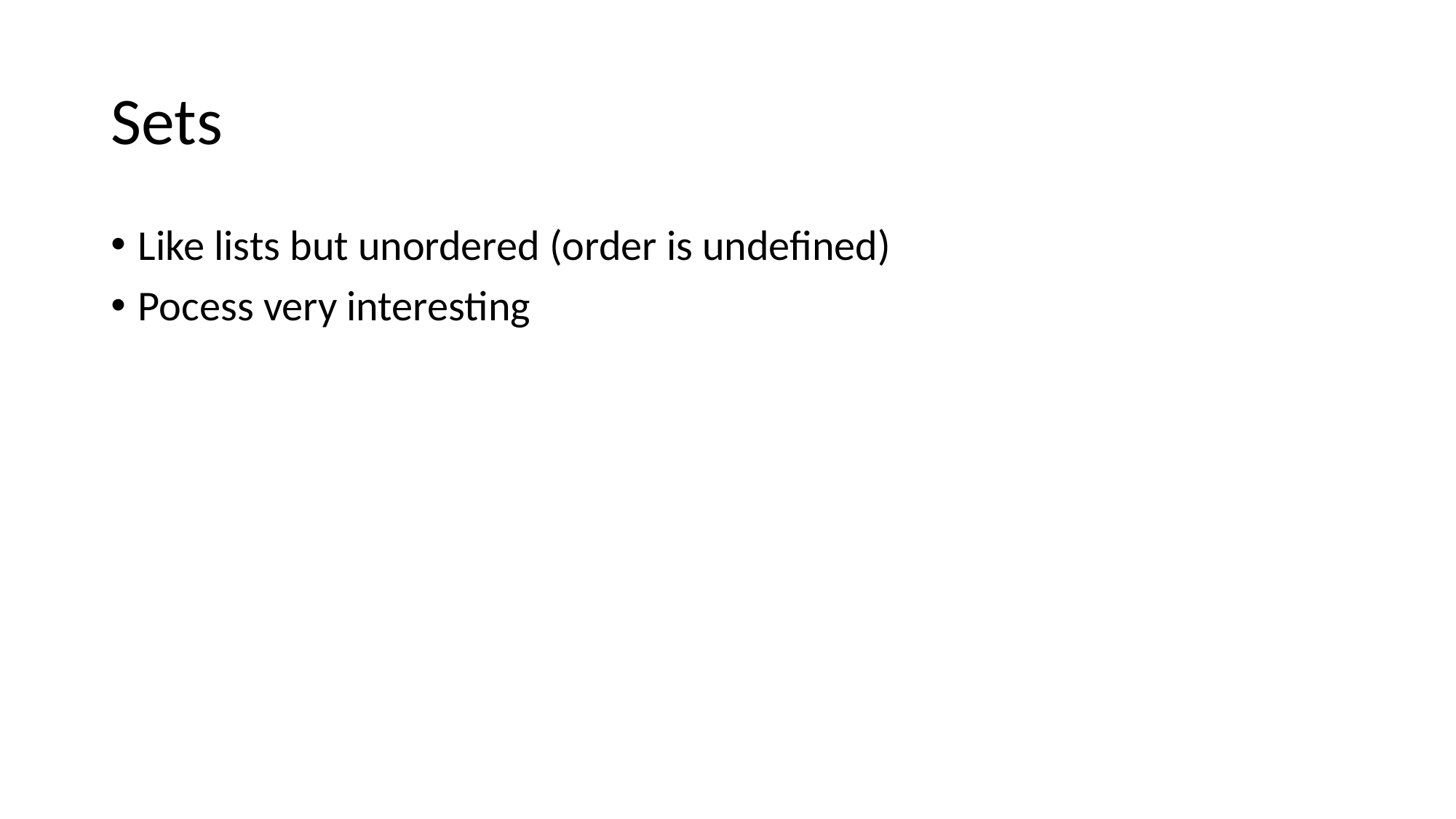

# Sets
Like lists but unordered (order is undefined)
Pocess very interesting